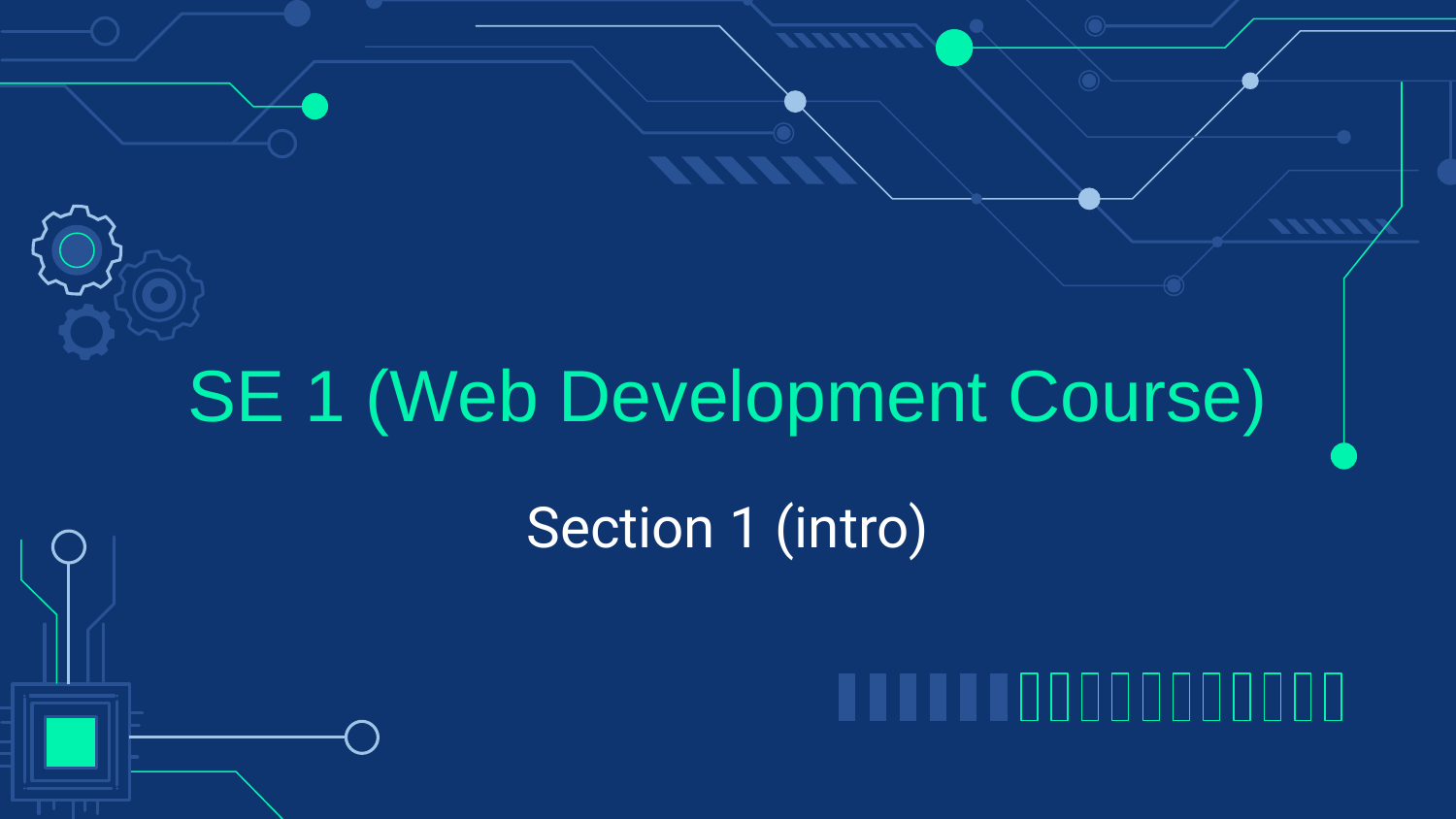

# SE 1 (Web Development Course)
Section 1 (intro)